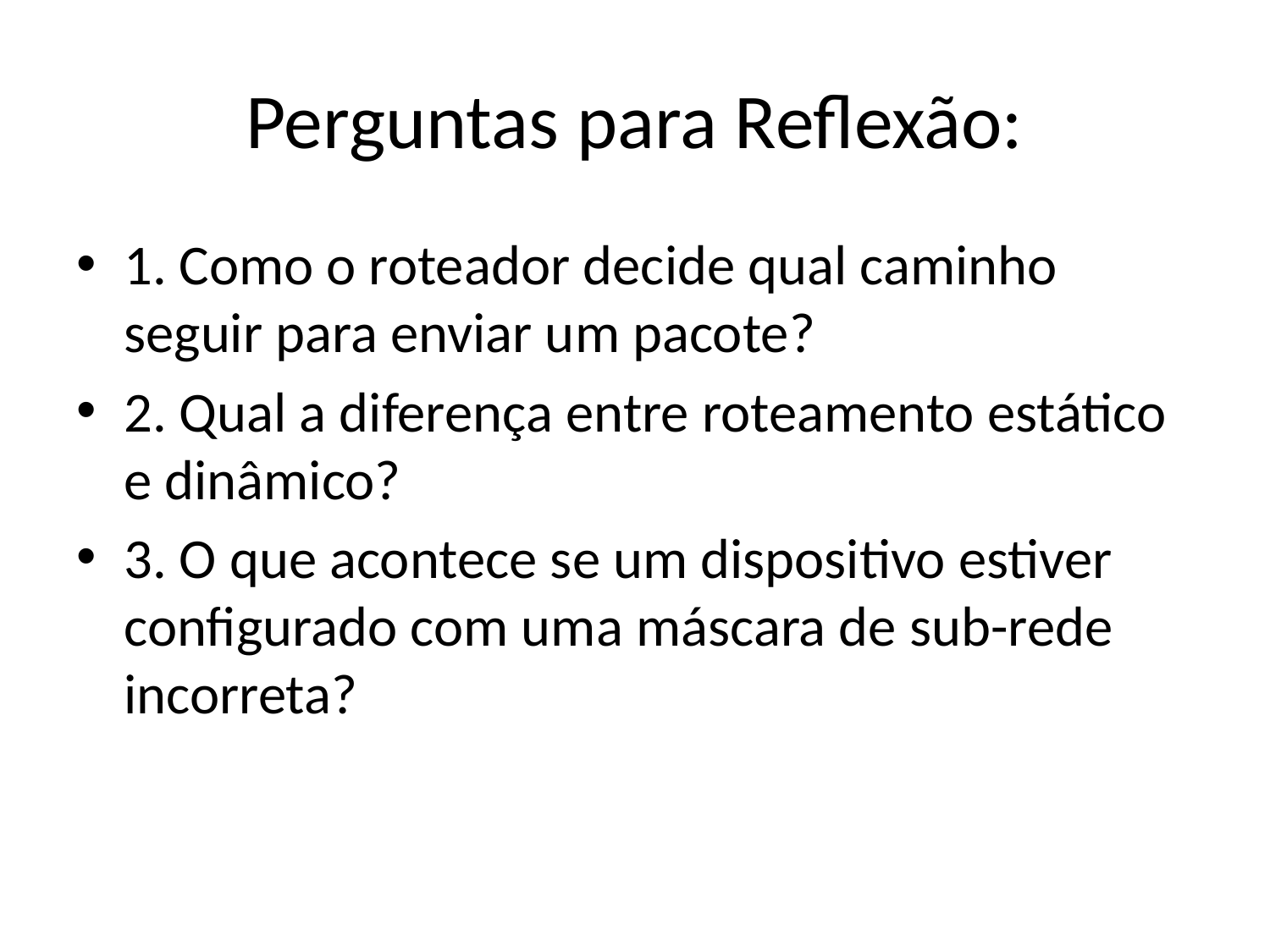

# Perguntas para Reflexão:
1. Como o roteador decide qual caminho seguir para enviar um pacote?
2. Qual a diferença entre roteamento estático e dinâmico?
3. O que acontece se um dispositivo estiver configurado com uma máscara de sub-rede incorreta?